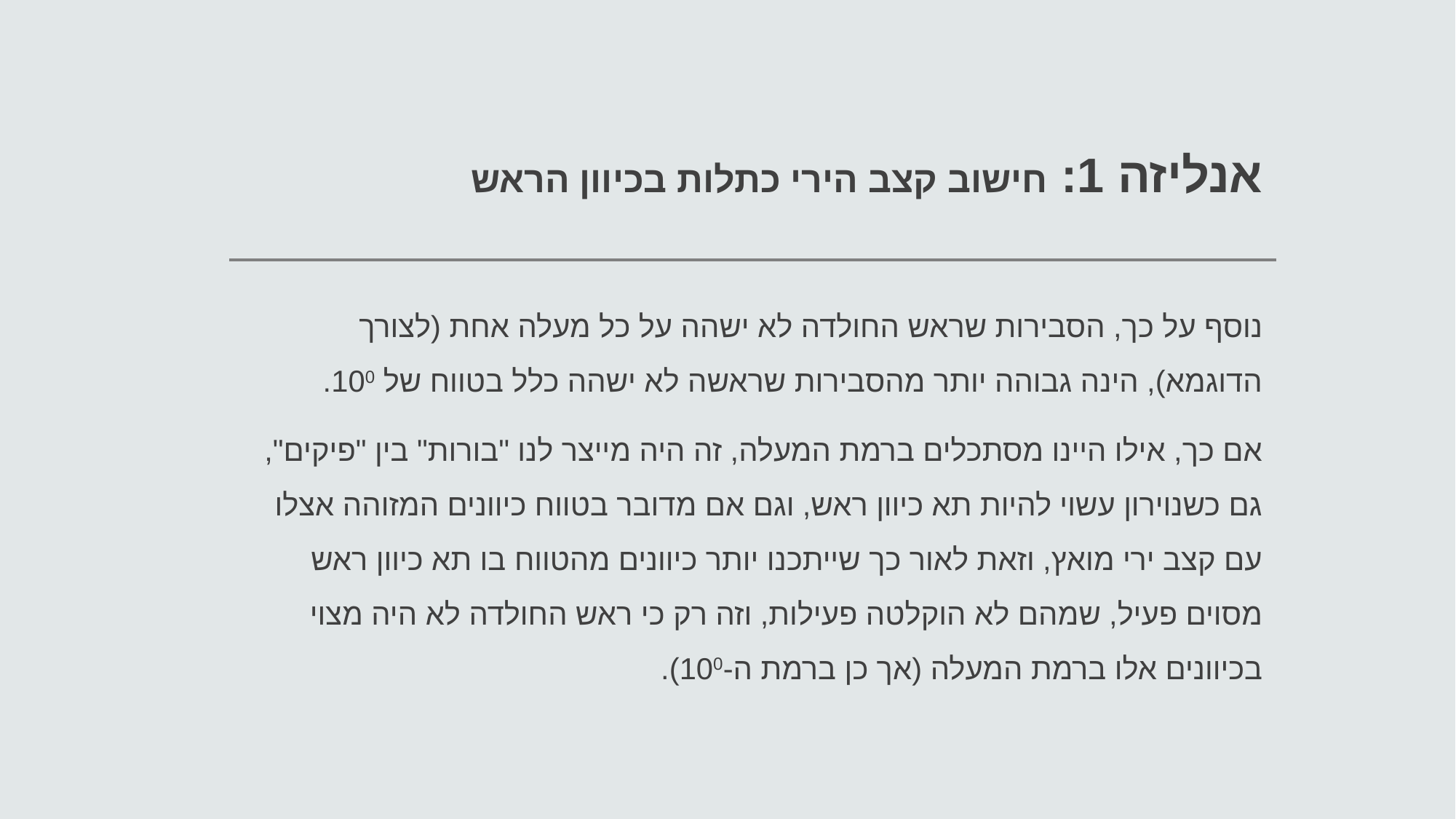

# אנליזה 1: חישוב קצב הירי כתלות בכיוון הראש
נוסף על כך, הסבירות שראש החולדה לא ישהה על כל מעלה אחת (לצורך הדוגמא), הינה גבוהה יותר מהסבירות שראשה לא ישהה כלל בטווח של 100.
אם כך, אילו היינו מסתכלים ברמת המעלה, זה היה מייצר לנו "בורות" בין "פיקים", גם כשנוירון עשוי להיות תא כיוון ראש, וגם אם מדובר בטווח כיוונים המזוהה אצלו עם קצב ירי מואץ, וזאת לאור כך שייתכנו יותר כיוונים מהטווח בו תא כיוון ראש מסוים פעיל, שמהם לא הוקלטה פעילות, וזה רק כי ראש החולדה לא היה מצוי בכיוונים אלו ברמת המעלה (אך כן ברמת ה-100).